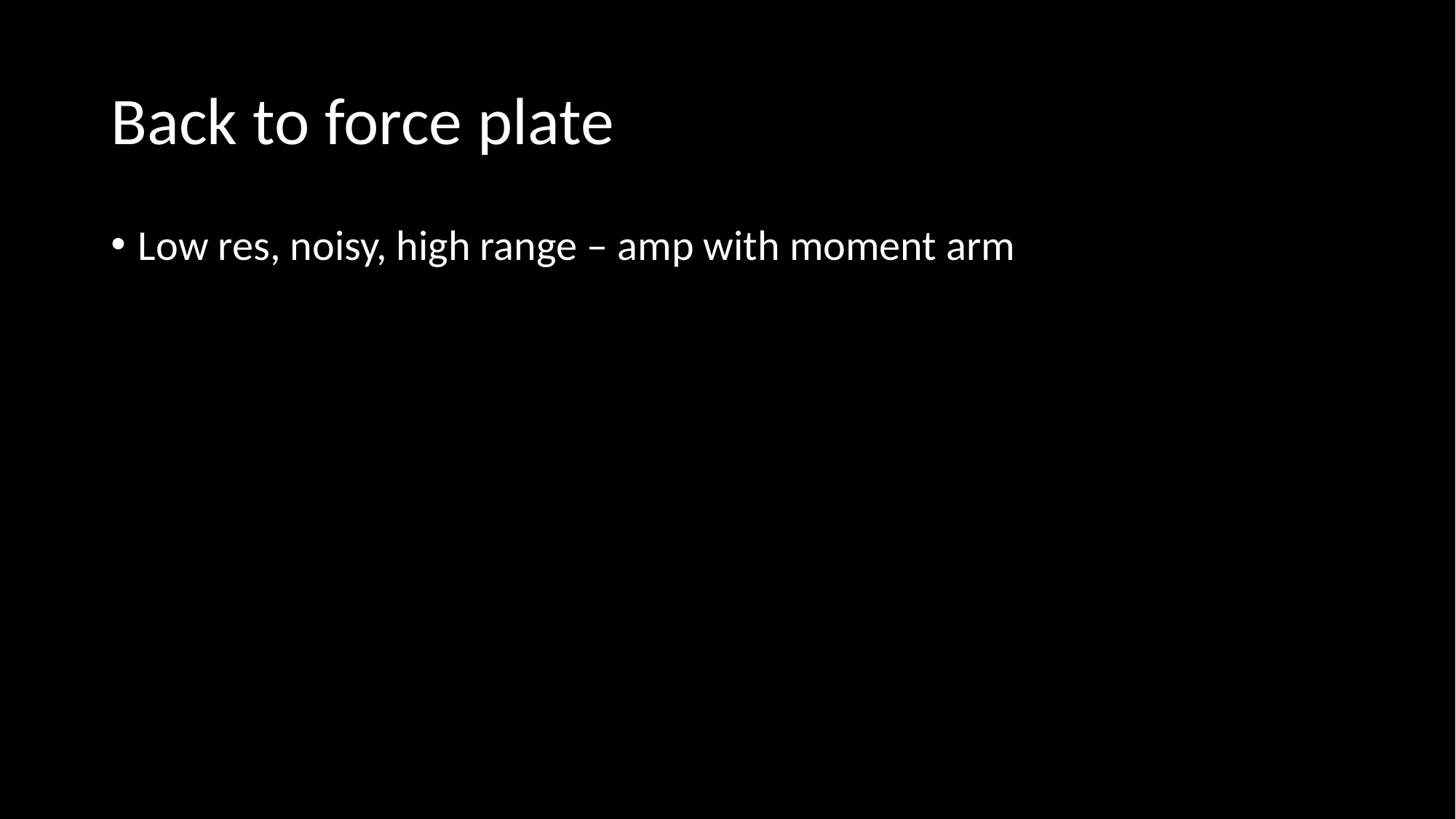

# Back to force plate
Low res, noisy, high range – amp with moment arm